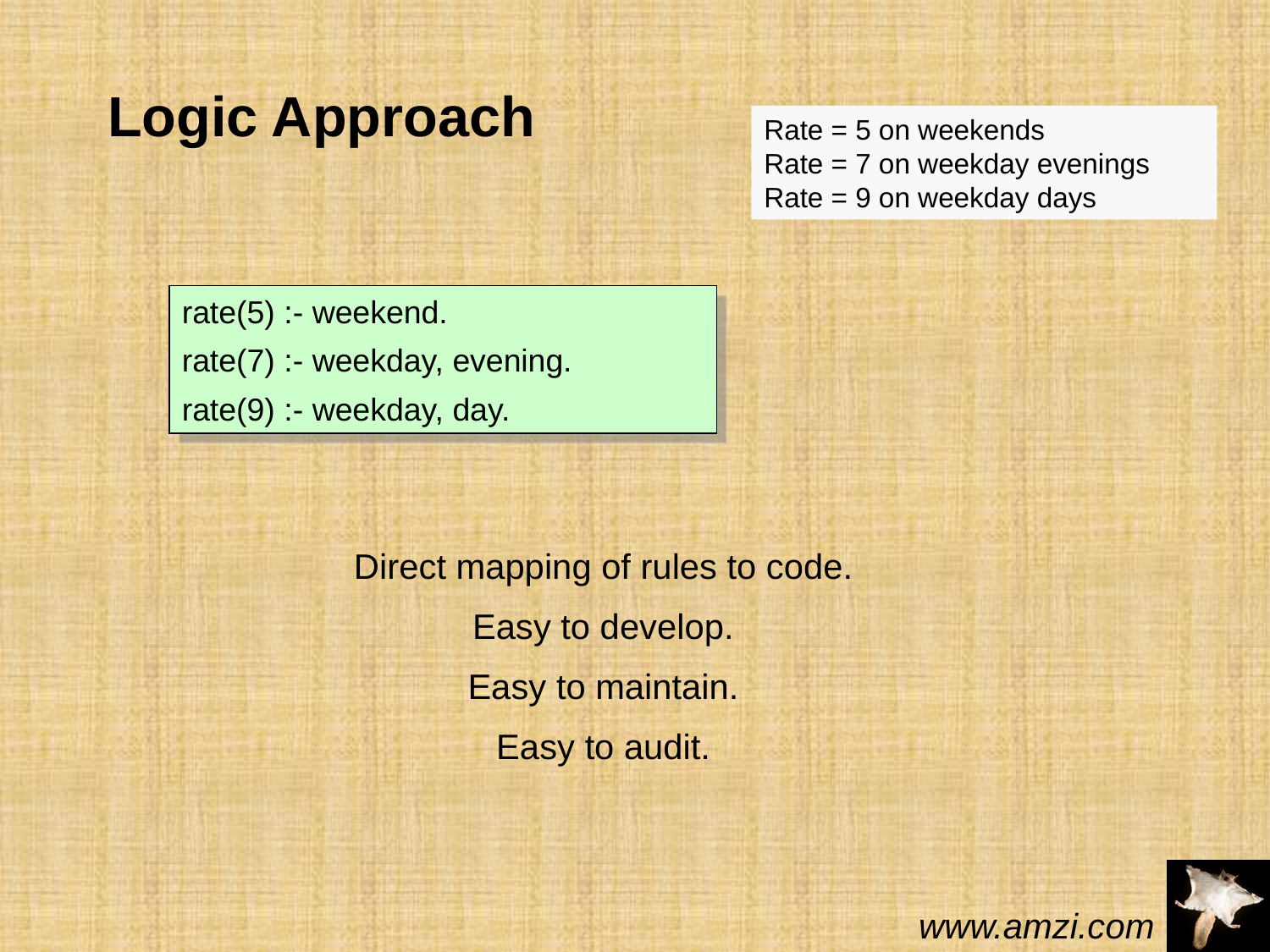

Logic Approach
Rate = 5 on weekends
Rate = 7 on weekday evenings
Rate = 9 on weekday days
rate(5) :- weekend.
rate(7) :- weekday, evening.
rate(9) :- weekday, day.
Direct mapping of rules to code.
Easy to develop.
Easy to maintain.
Easy to audit.